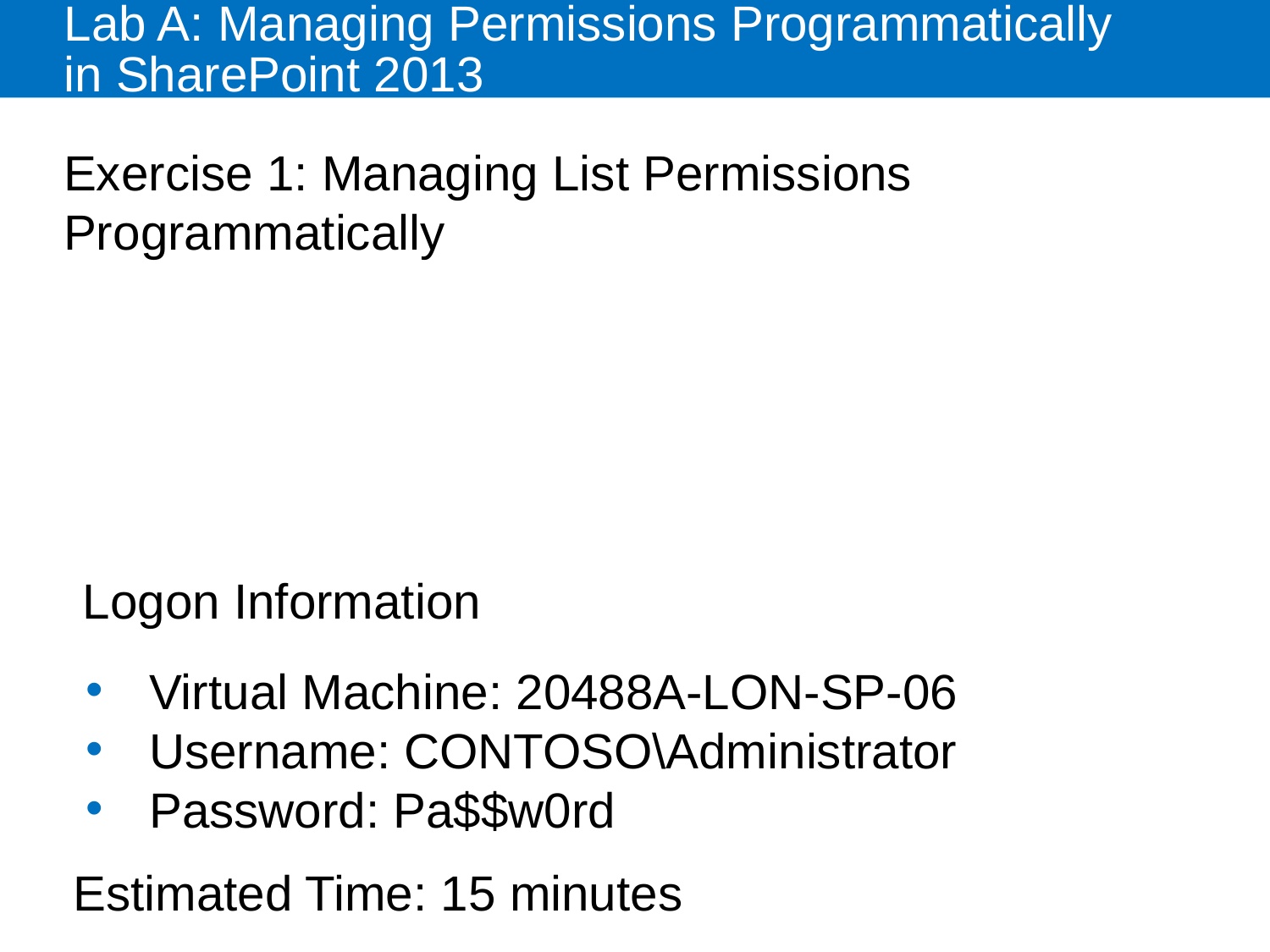

# Lab A: Managing Permissions Programmatically in SharePoint 2013
Exercise 1: Managing List Permissions Programmatically
Logon Information
Virtual Machine: 20488A-LON-SP-06
Username: CONTOSO\Administrator
Password: Pa$$w0rd
Estimated Time: 15 minutes